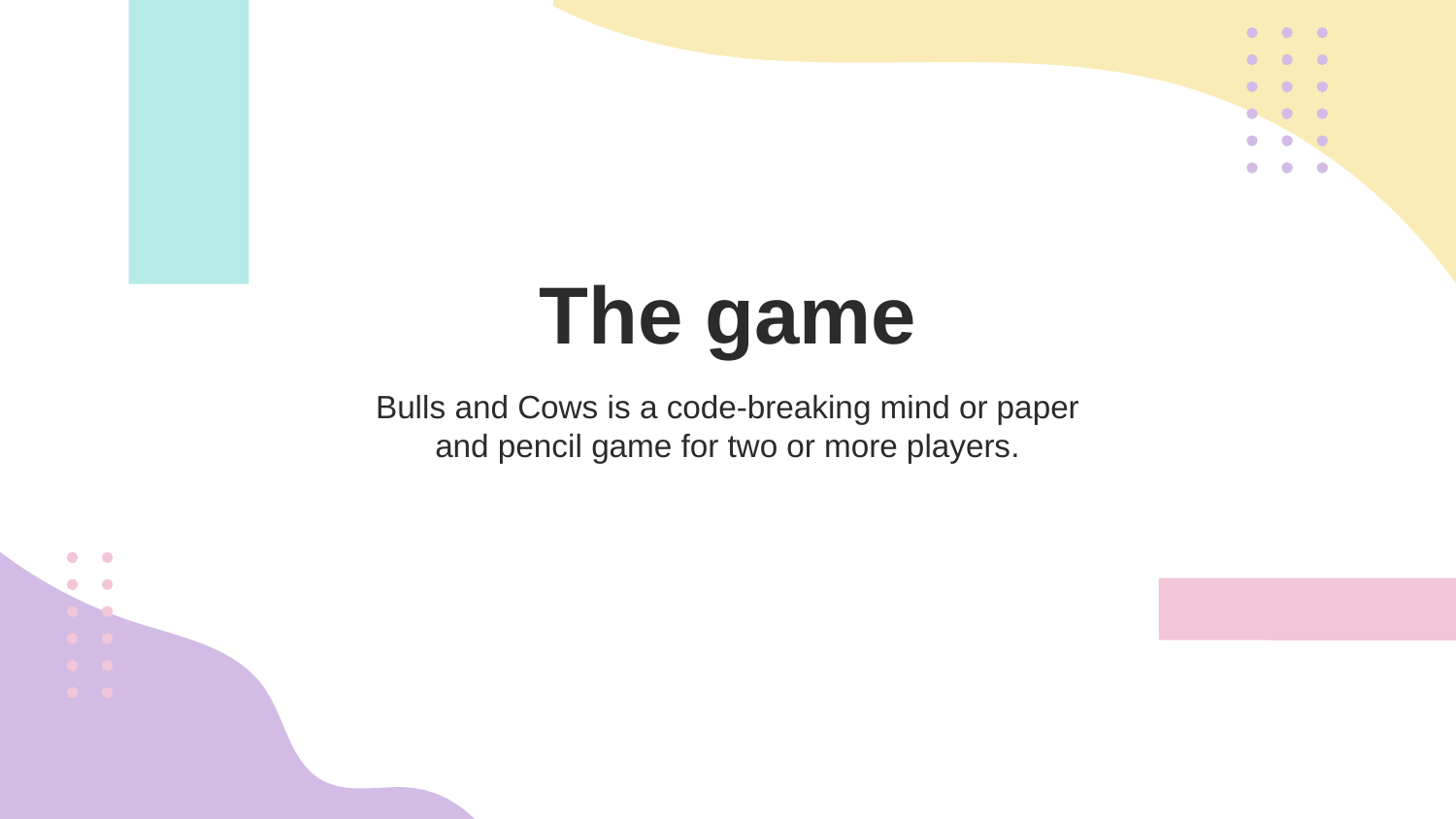

# The game
Bulls and Cows is a code-breaking mind or paper and pencil game for two or more players.